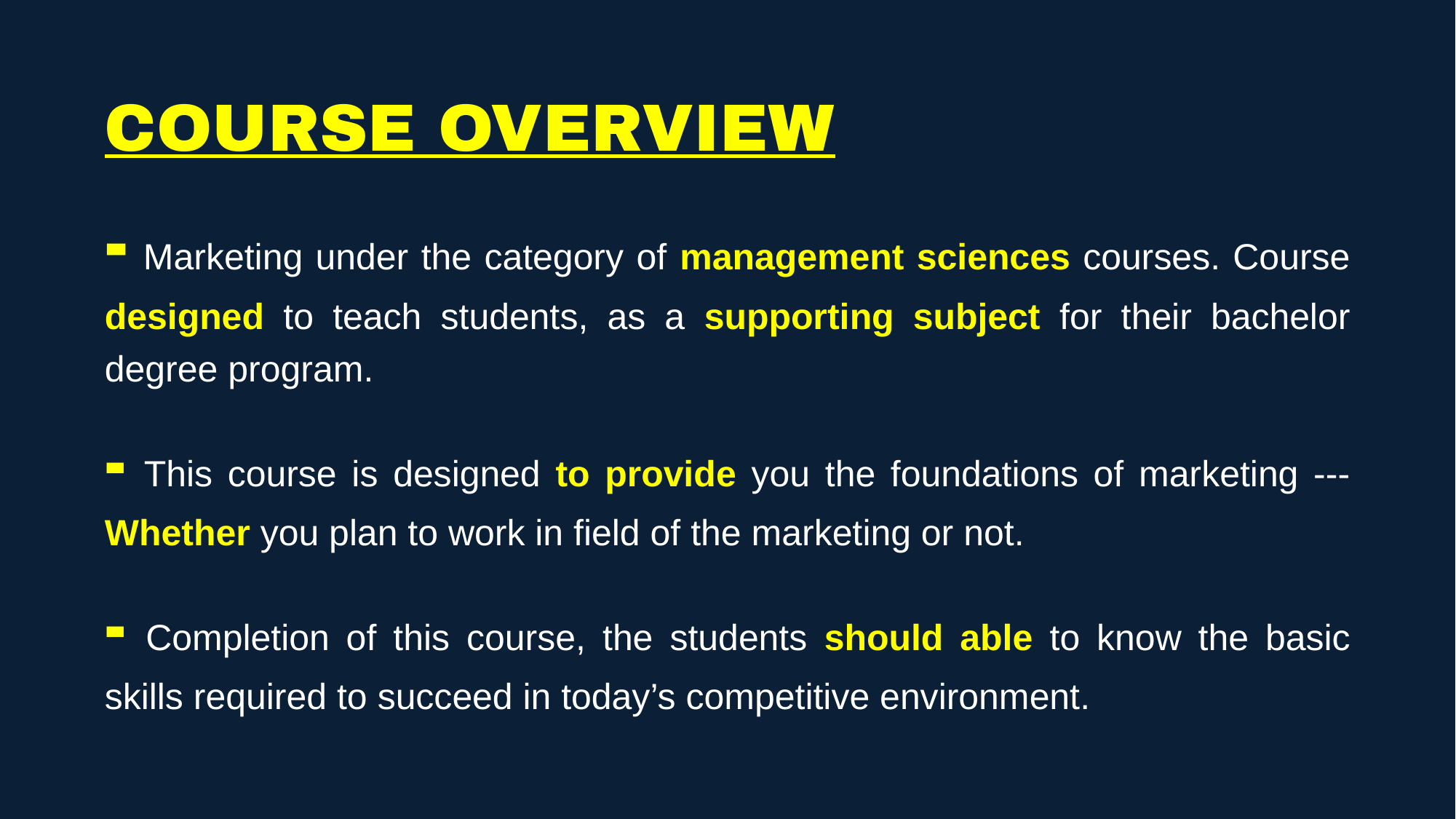

COURSE OVERVIEW
- Marketing under the category of management sciences courses. Course designed to teach students, as a supporting subject for their bachelor degree program.
- This course is designed to provide you the foundations of marketing --- Whether you plan to work in field of the marketing or not.
- Completion of this course, the students should able to know the basic skills required to succeed in today’s competitive environment.